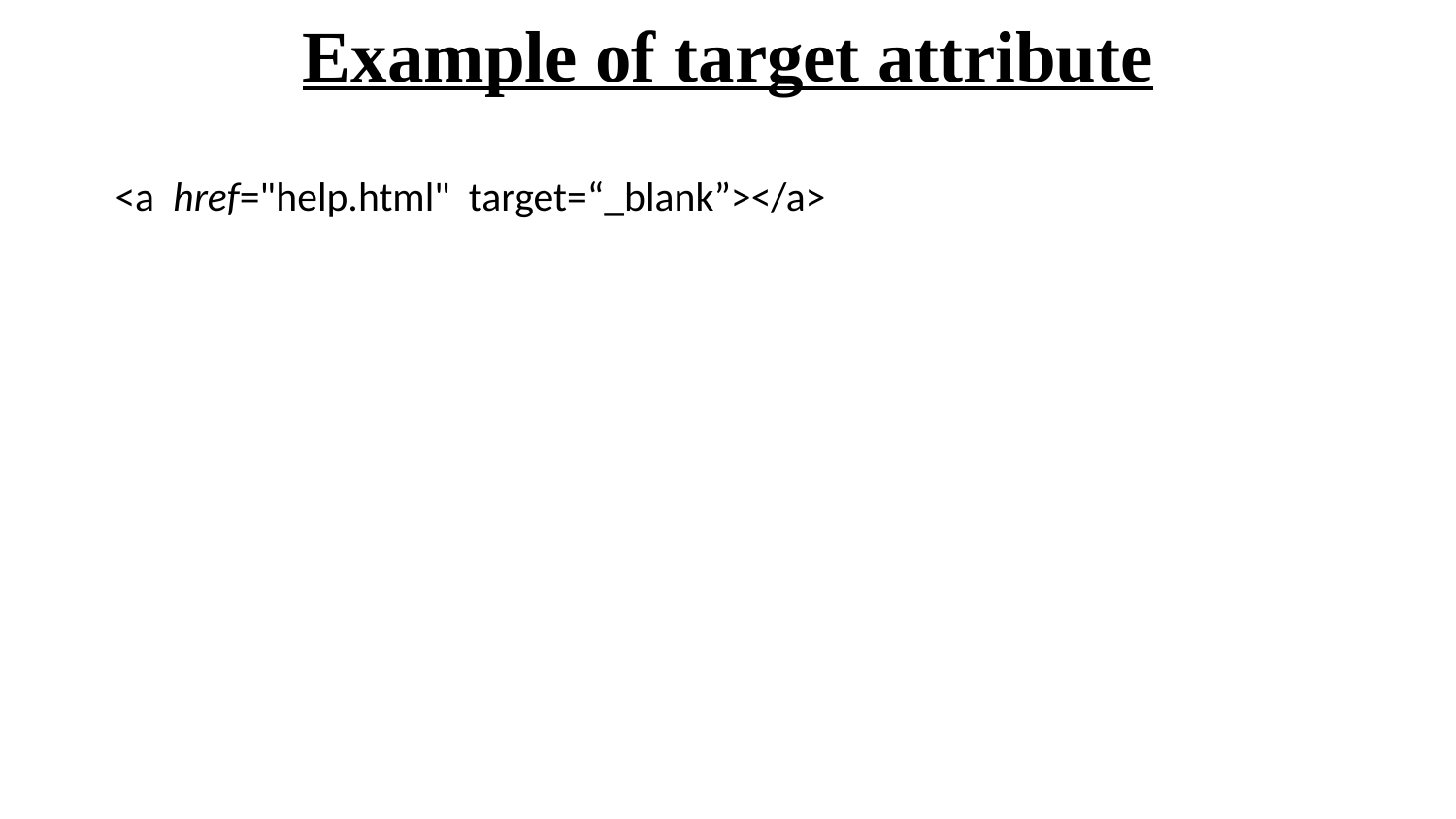

# Example of target attribute

   <a  href="help.html"  target=“_blank”></a>